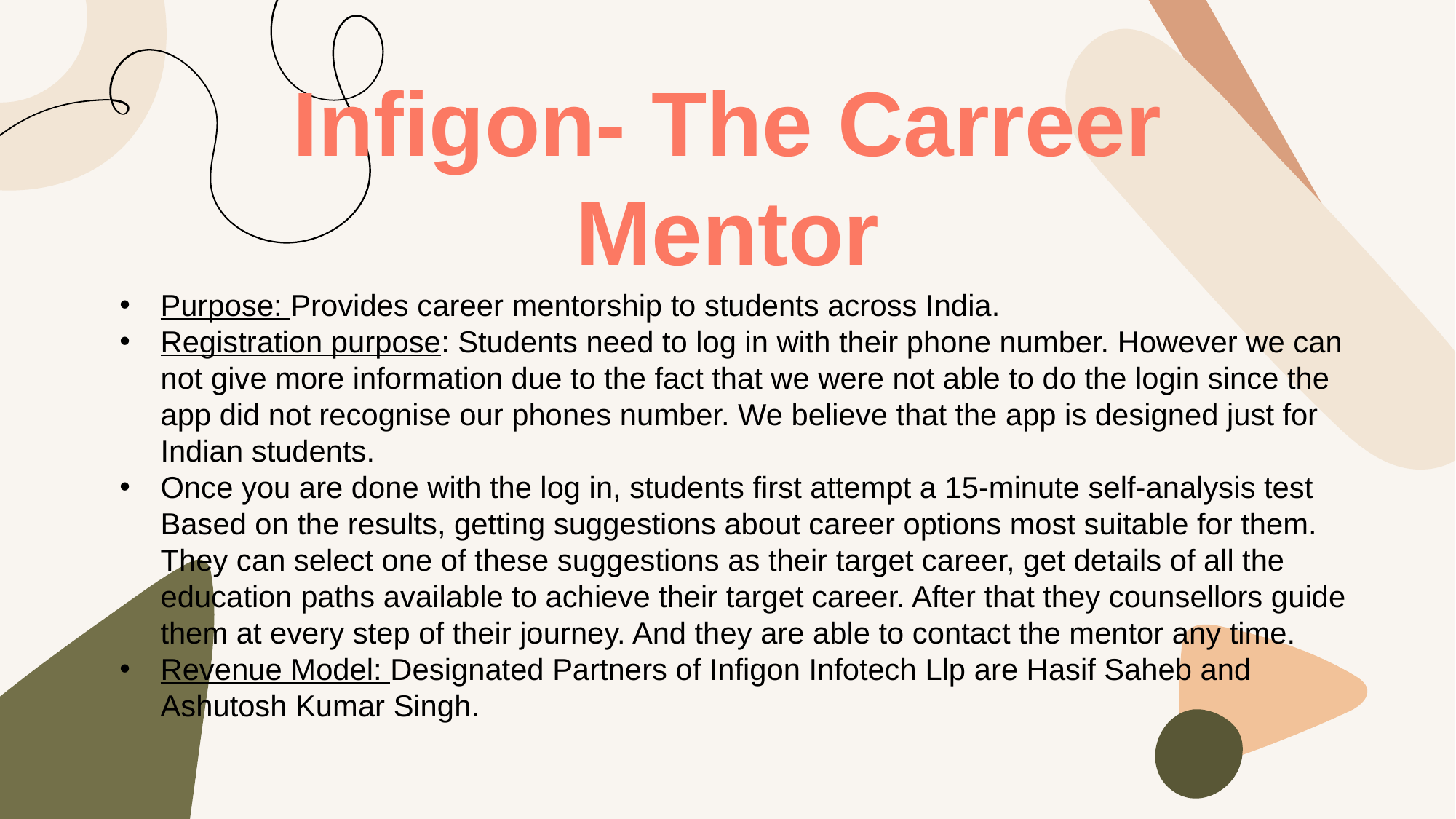

# Infigon- The Carreer Mentor
Purpose: Provides career mentorship to students across India.
Registration purpose: Students need to log in with their phone number. However we can not give more information due to the fact that we were not able to do the login since the app did not recognise our phones number. We believe that the app is designed just for Indian students.
Once you are done with the log in, students first attempt a 15-minute self-analysis test Based on the results, getting suggestions about career options most suitable for them. They can select one of these suggestions as their target career, get details of all the education paths available to achieve their target career. After that they counsellors guide them at every step of their journey. And they are able to contact the mentor any time.
Revenue Model: Designated Partners of Infigon Infotech Llp are Hasif Saheb and Ashutosh Kumar Singh.